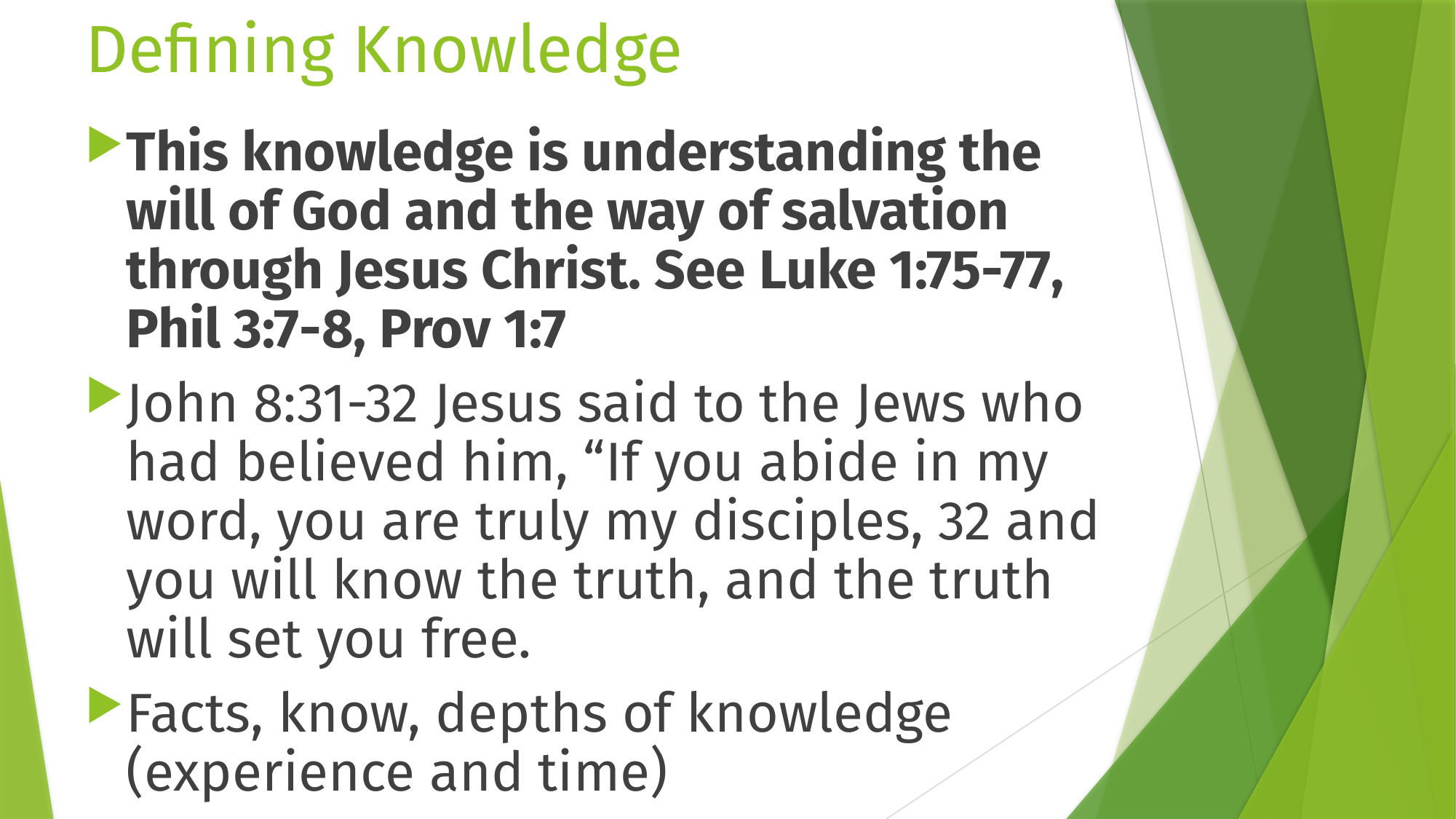

# Defining Knowledge
This knowledge is understanding the will of God and the way of salvation through Jesus Christ. See Luke 1:75-77, Phil 3:7-8, Prov 1:7
John 8:31-32 Jesus said to the Jews who had believed him, “If you abide in my word, you are truly my disciples, 32 and you will know the truth, and the truth will set you free.
Facts, know, depths of knowledge (experience and time)